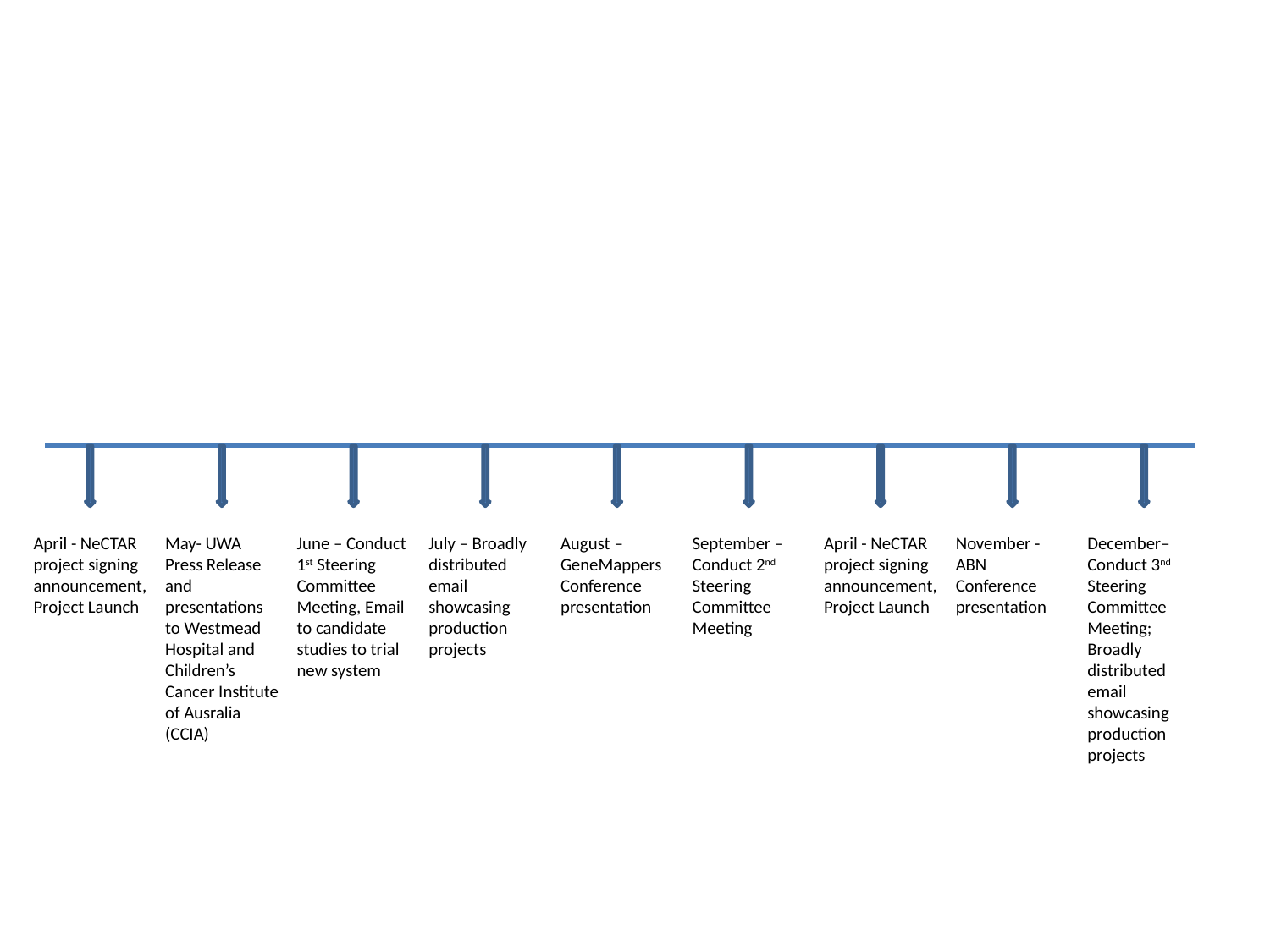

April - NeCTAR project signing announcement, Project Launch

May- UWA Press Release and presentations to Westmead Hospital and Children’s Cancer Institute of Ausralia (CCIA)

June – Conduct 1st Steering Committee Meeting, Email to candidate studies to trial new system

July – Broadly distributed email showcasing production projects

August – GeneMappers Conference presentation

September – Conduct 2nd Steering Committee Meeting

April - NeCTAR project signing announcement, Project Launch

November - ABN Conference presentation

December– Conduct 3nd Steering Committee Meeting; Broadly distributed email showcasing production projects